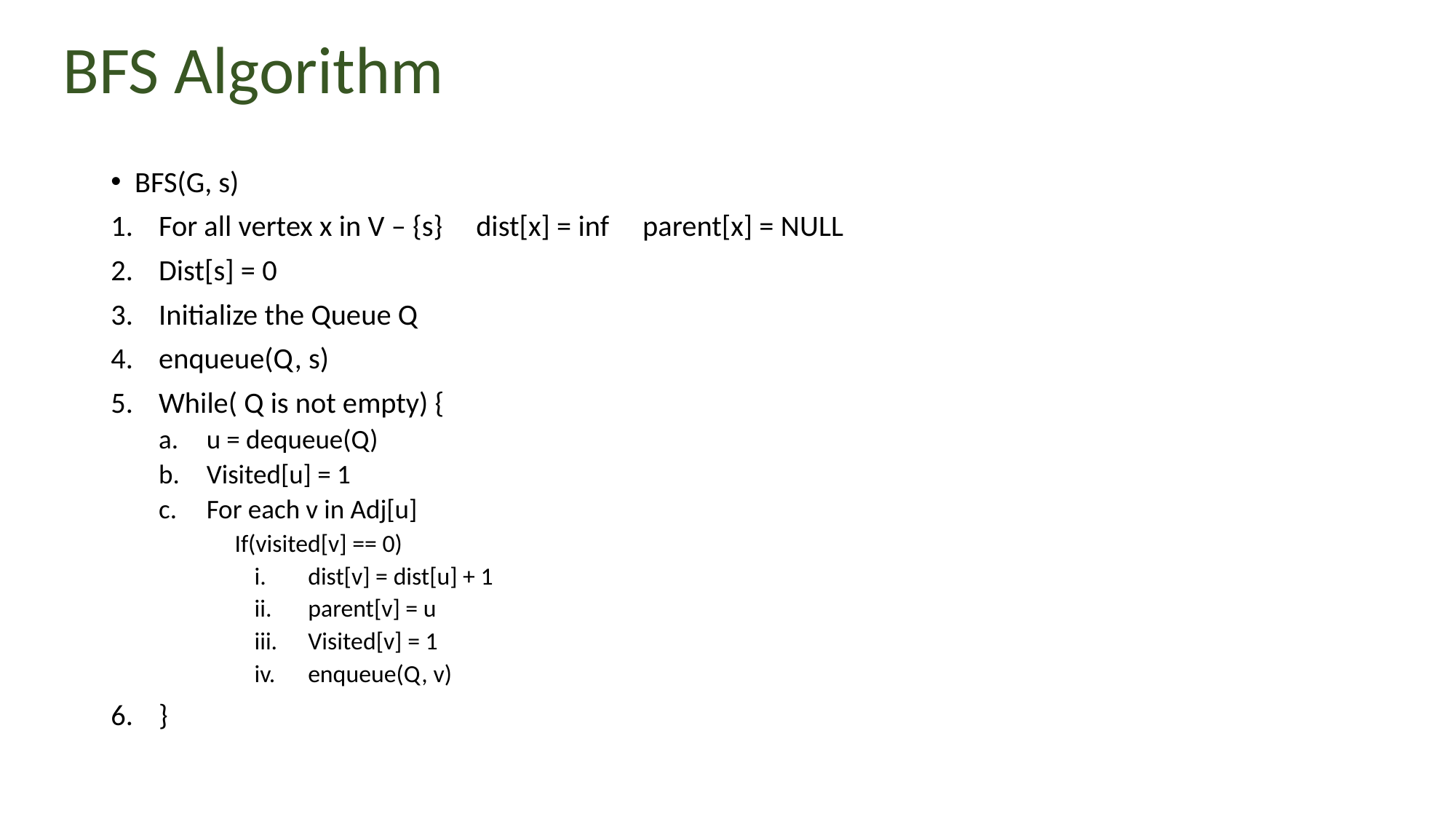

# BFS Algorithm
BFS(G, s)
For all vertex x in V – {s}     dist[x] = inf     parent[x] = NULL
Dist[s] = 0
Initialize the Queue Q
enqueue(Q, s)
While( Q is not empty) {
u = dequeue(Q)
Visited[u] = 1
For each v in Adj[u]
     If(visited[v] == 0)
dist[v] = dist[u] + 1
parent[v] = u
Visited[v] = 1
enqueue(Q, v)
}